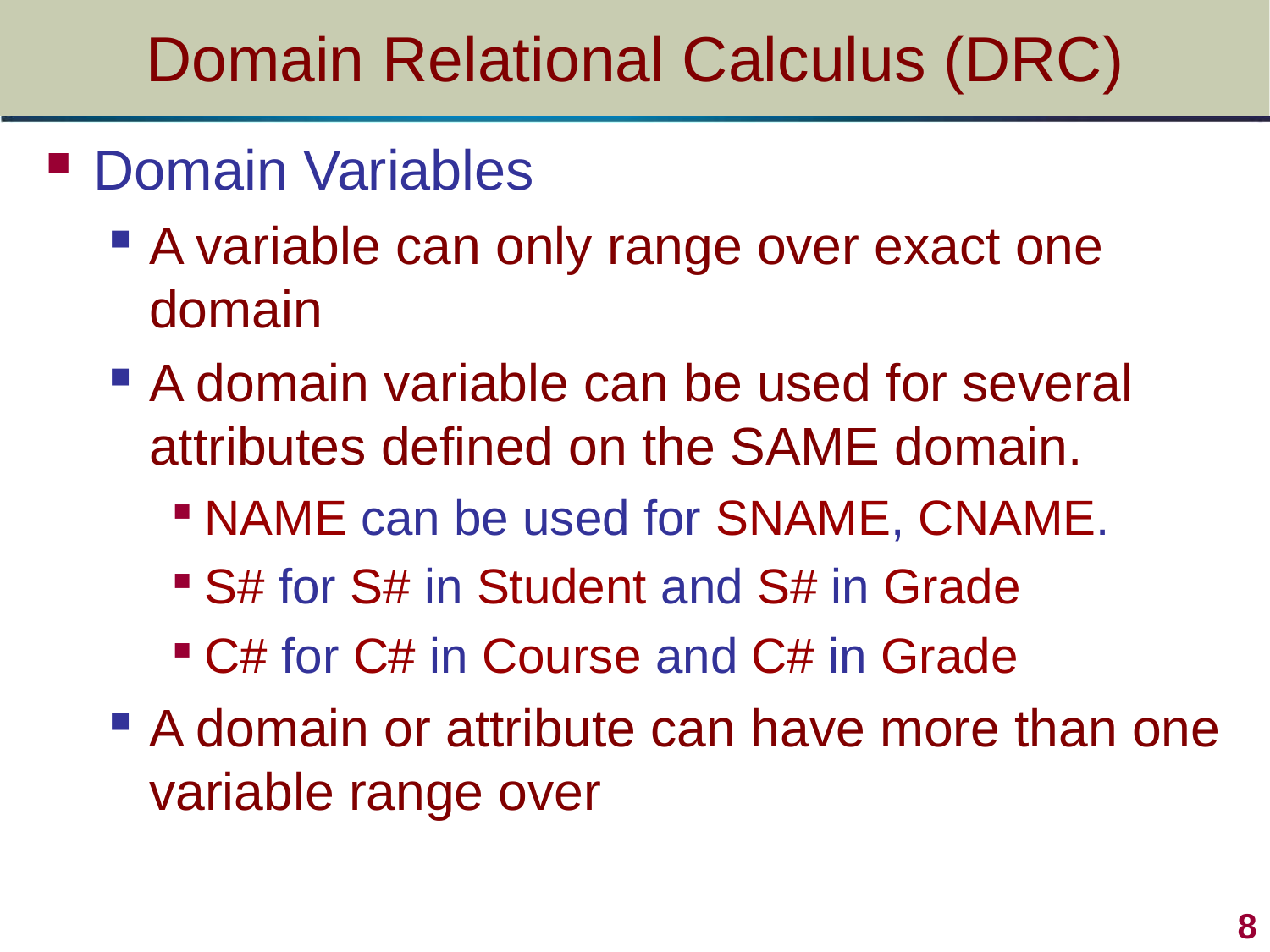

# Domain Relational Calculus (DRC)
Domain Variables
A variable can only range over exact one domain
A domain variable can be used for several attributes defined on the SAME domain.
NAME can be used for SNAME, CNAME.
S# for S# in Student and S# in Grade
C# for C# in Course and C# in Grade
A domain or attribute can have more than one variable range over

8